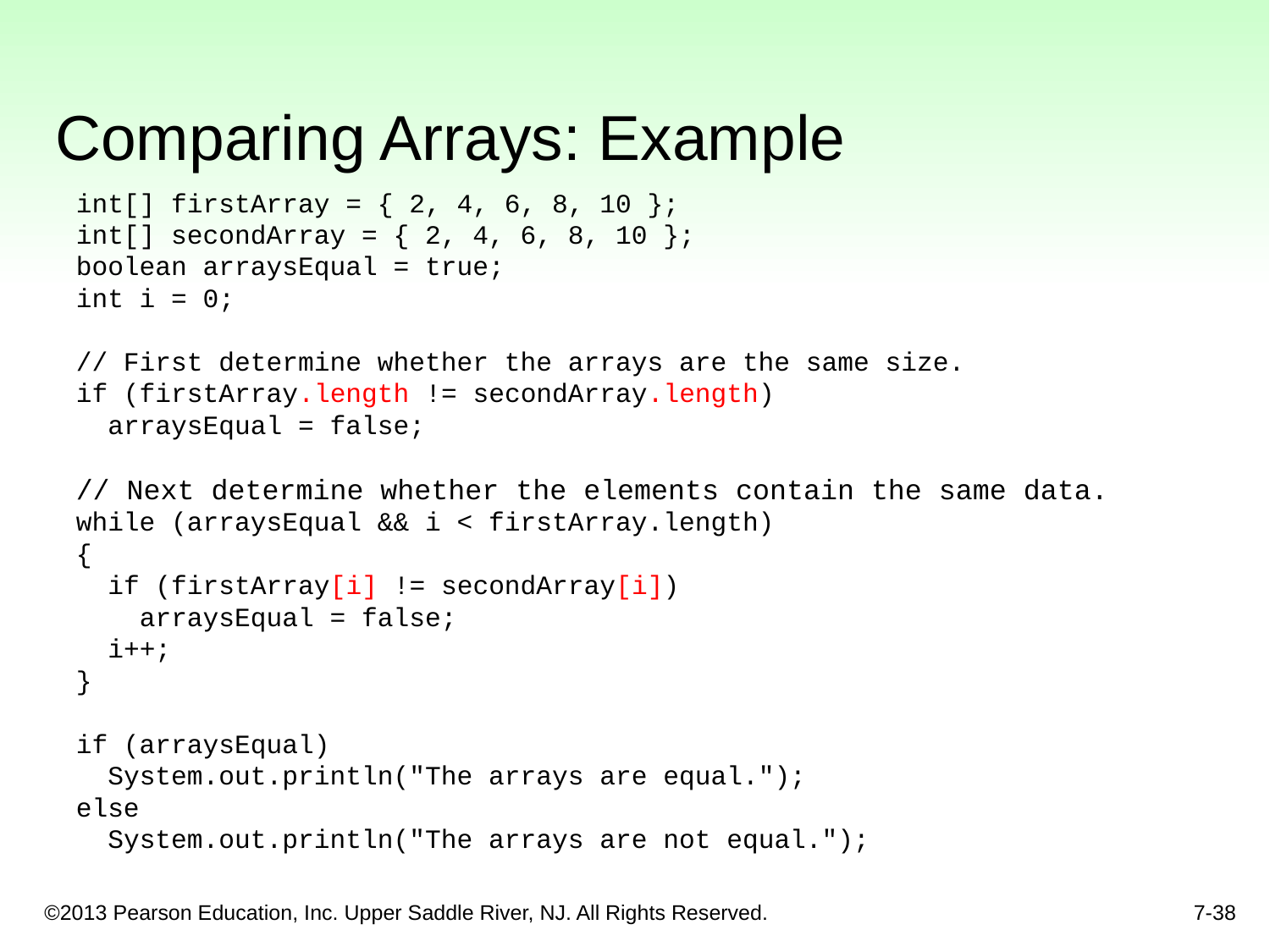

Comparing Arrays: Example
int[] firstArray = { 2, 4, 6, 8, 10 };
int[] secondArray = { 2, 4, 6, 8, 10 };
boolean arraysEqual = true;
int i = 0;

// First determine whether the arrays are the same size.
if (firstArray.length != secondArray.length)
  arraysEqual = false;

// Next determine whether the elements contain the same data.
while (arraysEqual && i < firstArray.length)
{
  if (firstArray[i] != secondArray[i])
    arraysEqual = false;
  i++;
}

if (arraysEqual)
  System.out.println("The arrays are equal.");
else
  System.out.println("The arrays are not equal.");
7-38